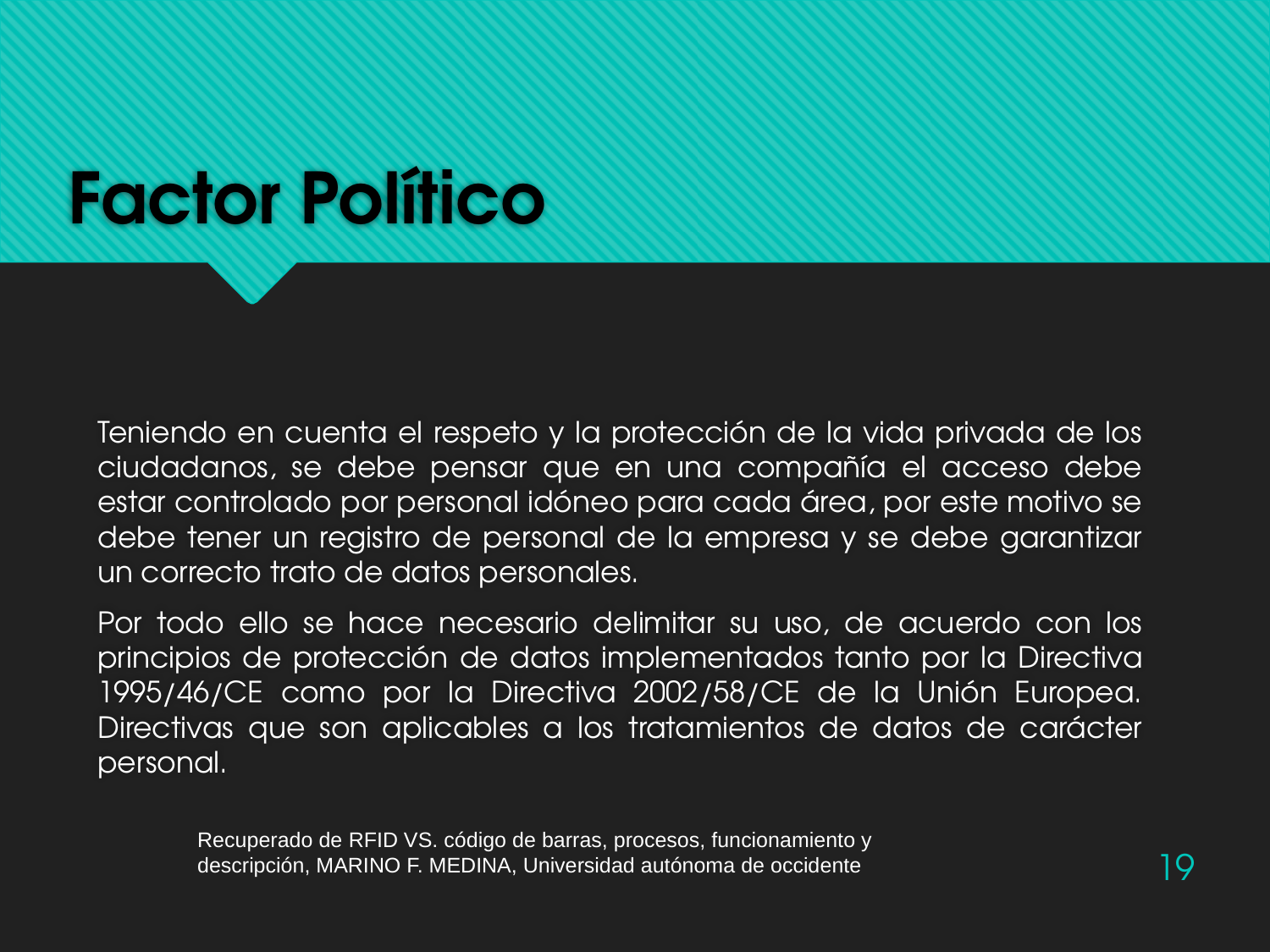

# Factor Político

Teniendo en cuenta el respeto y la protección de la vida privada de los ciudadanos, se debe pensar que en una compañía el acceso debe estar controlado por personal idóneo para cada área, por este motivo se debe tener un registro de personal de la empresa y se debe garantizar un correcto trato de datos personales.
Por todo ello se hace necesario delimitar su uso, de acuerdo con los principios de protección de datos implementados tanto por la Directiva 1995/46/CE como por la Directiva 2002/58/CE de la Unión Europea. Directivas que son aplicables a los tratamientos de datos de carácter personal.
Recuperado de RFID VS. código de barras, procesos, funcionamiento y descripción, MARINO F. MEDINA, Universidad autónoma de occidente
19